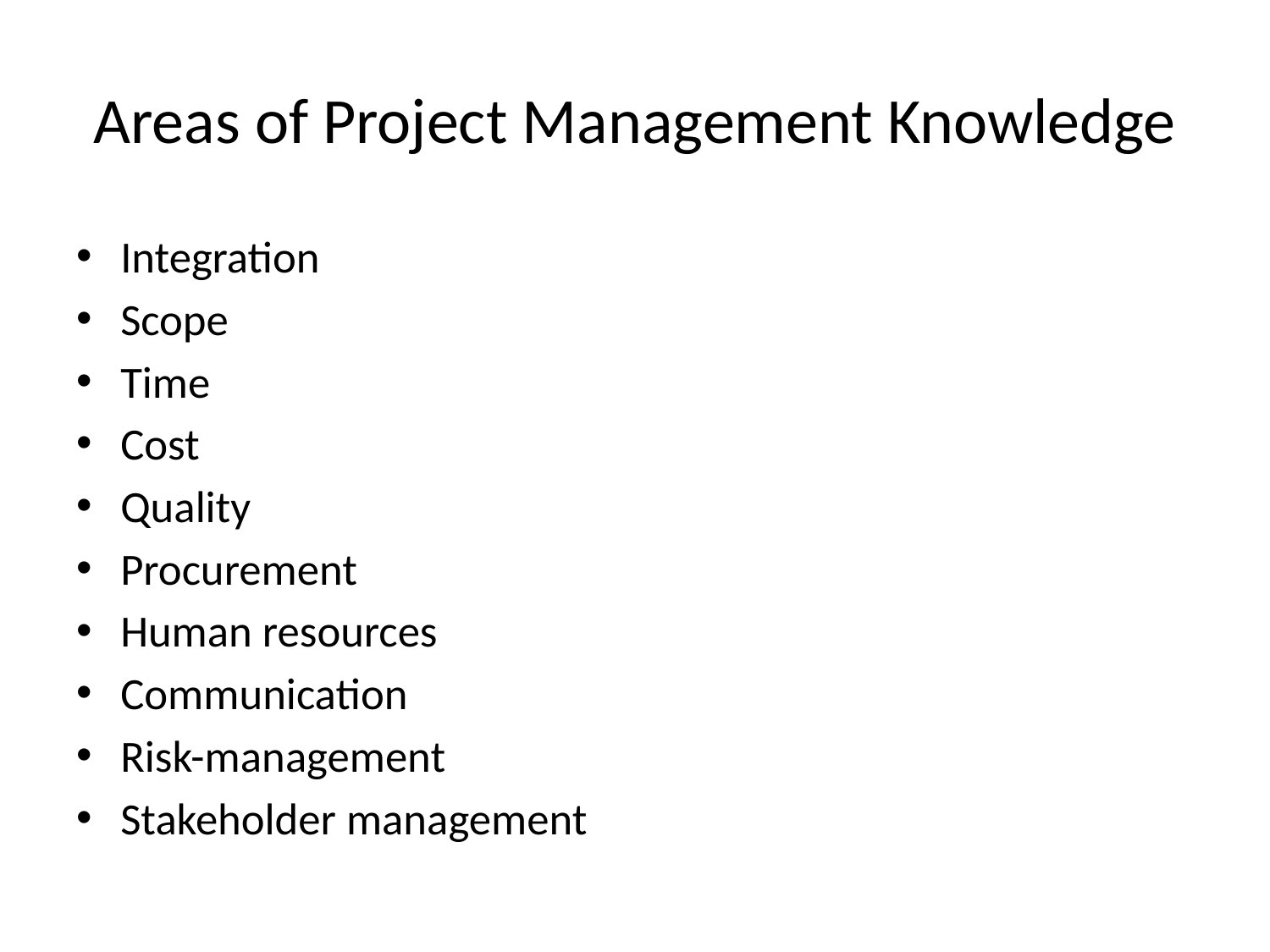

# Areas of Project Management Knowledge
Integration
Scope
Time
Cost
Quality
Procurement
Human resources
Communication
Risk-management
Stakeholder management